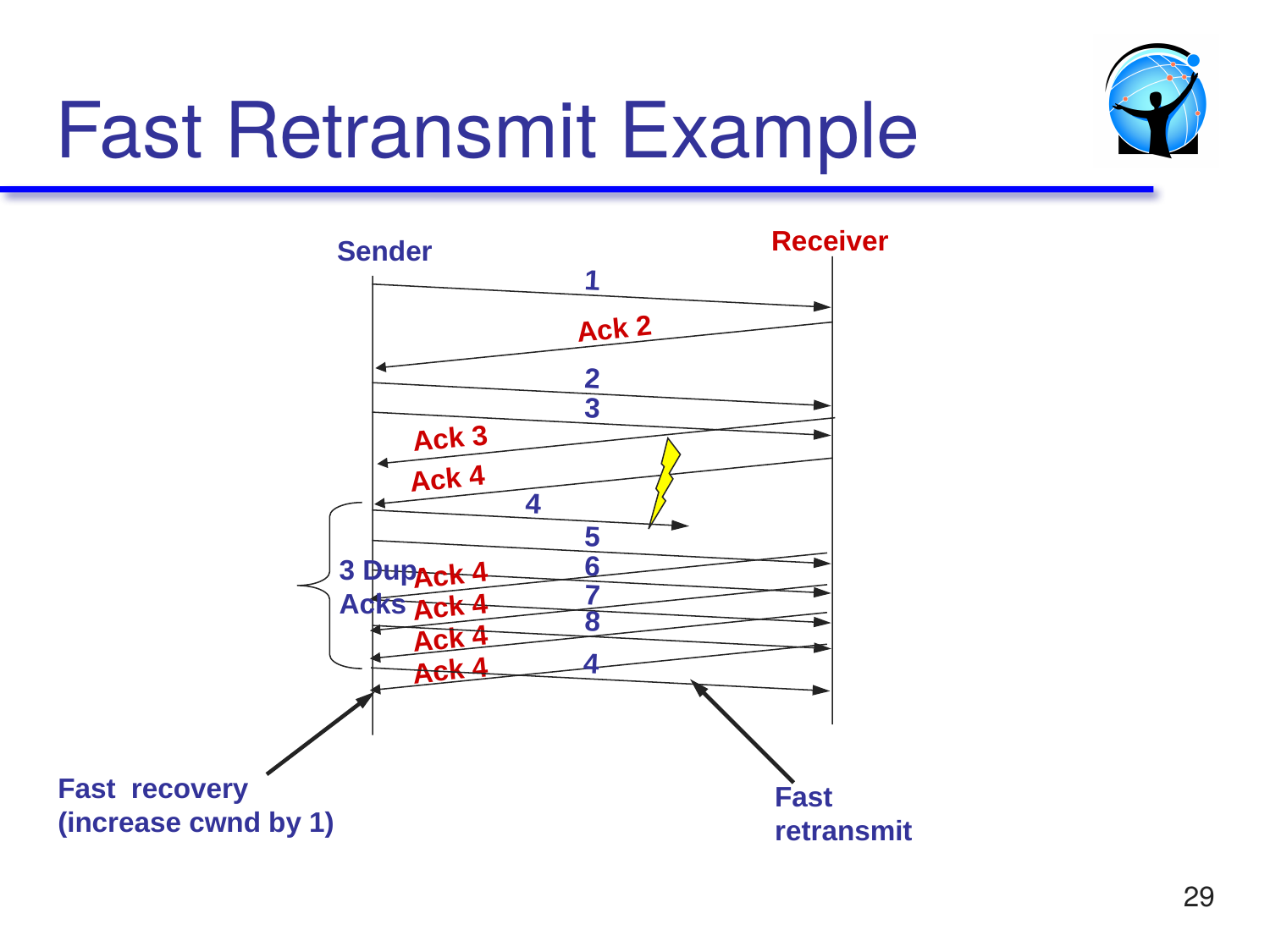

# Fast Retransmit Example
Receiver
Sender
 1

Ack 2

 2

 3

Ack 3

Ack 4

 4

3 Dup
Acks
 5

Ack 4

 6

Ack 4

 7

Ack 4

 8

Ack 4

 4

Fast  recovery
(increase cwnd by 1)
Fast
retransmit
29